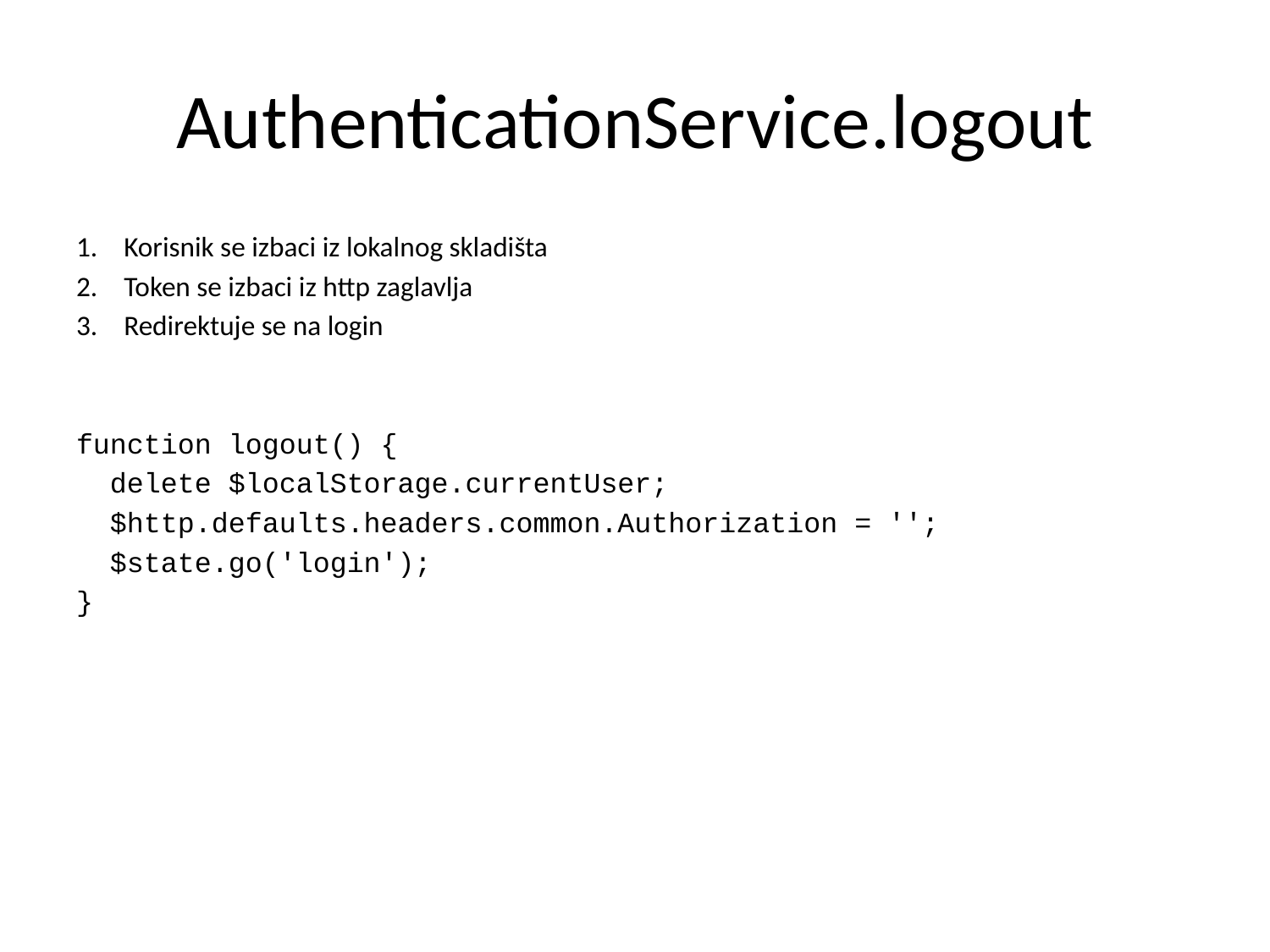

# AuthenticationService.logout
Korisnik se izbaci iz lokalnog skladišta
Token se izbaci iz http zaglavlja
Redirektuje se na login

function logout() {
  delete $localStorage.currentUser;
  $http.defaults.headers.common.Authorization = '';
  $state.go('login');
}